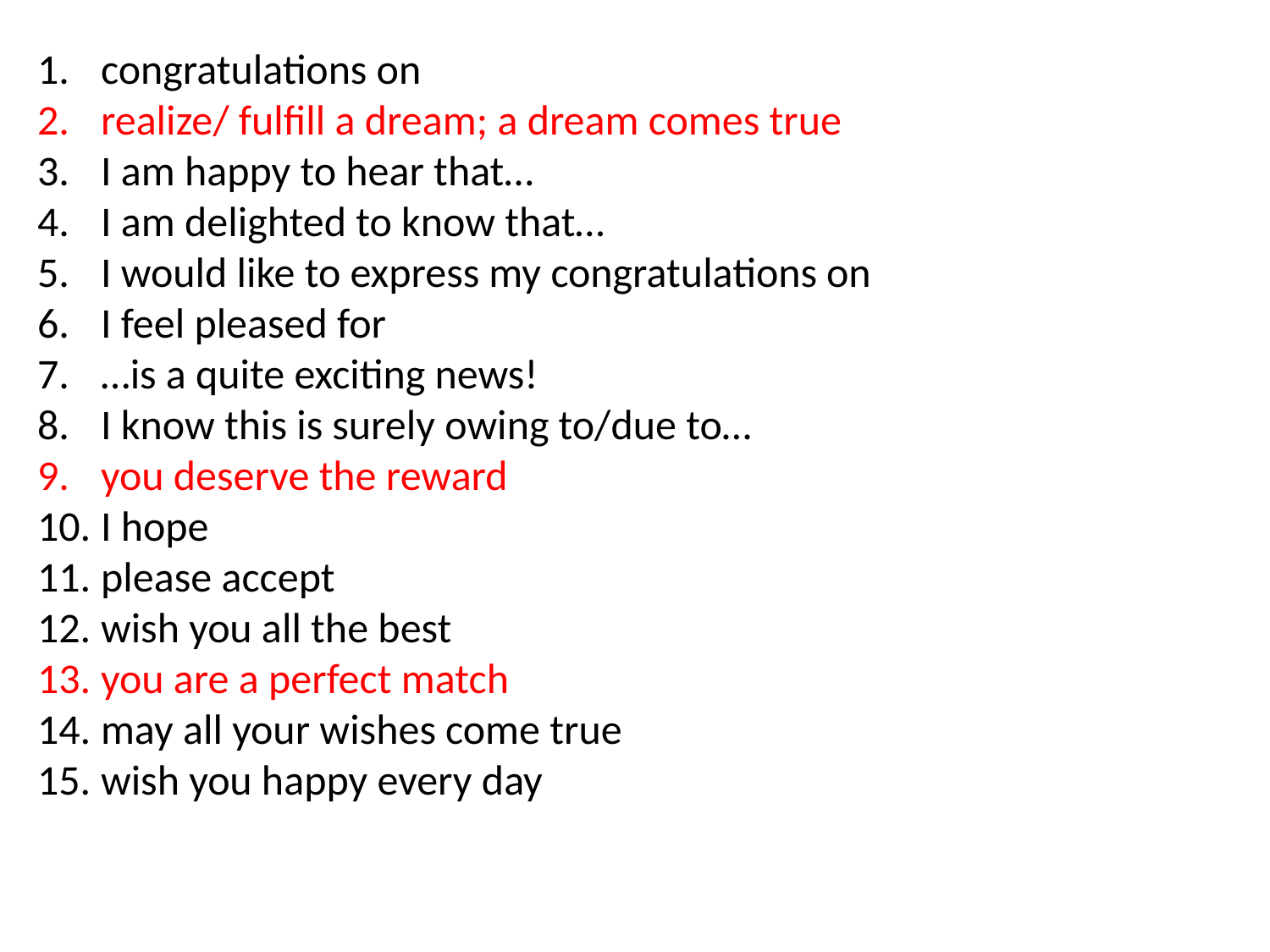

congratulations on
realize/ fulfill a dream; a dream comes true
I am happy to hear that…
I am delighted to know that…
I would like to express my congratulations on
I feel pleased for
…is a quite exciting news!
I know this is surely owing to/due to…
you deserve the reward
I hope
please accept
wish you all the best
you are a perfect match
may all your wishes come true
wish you happy every day